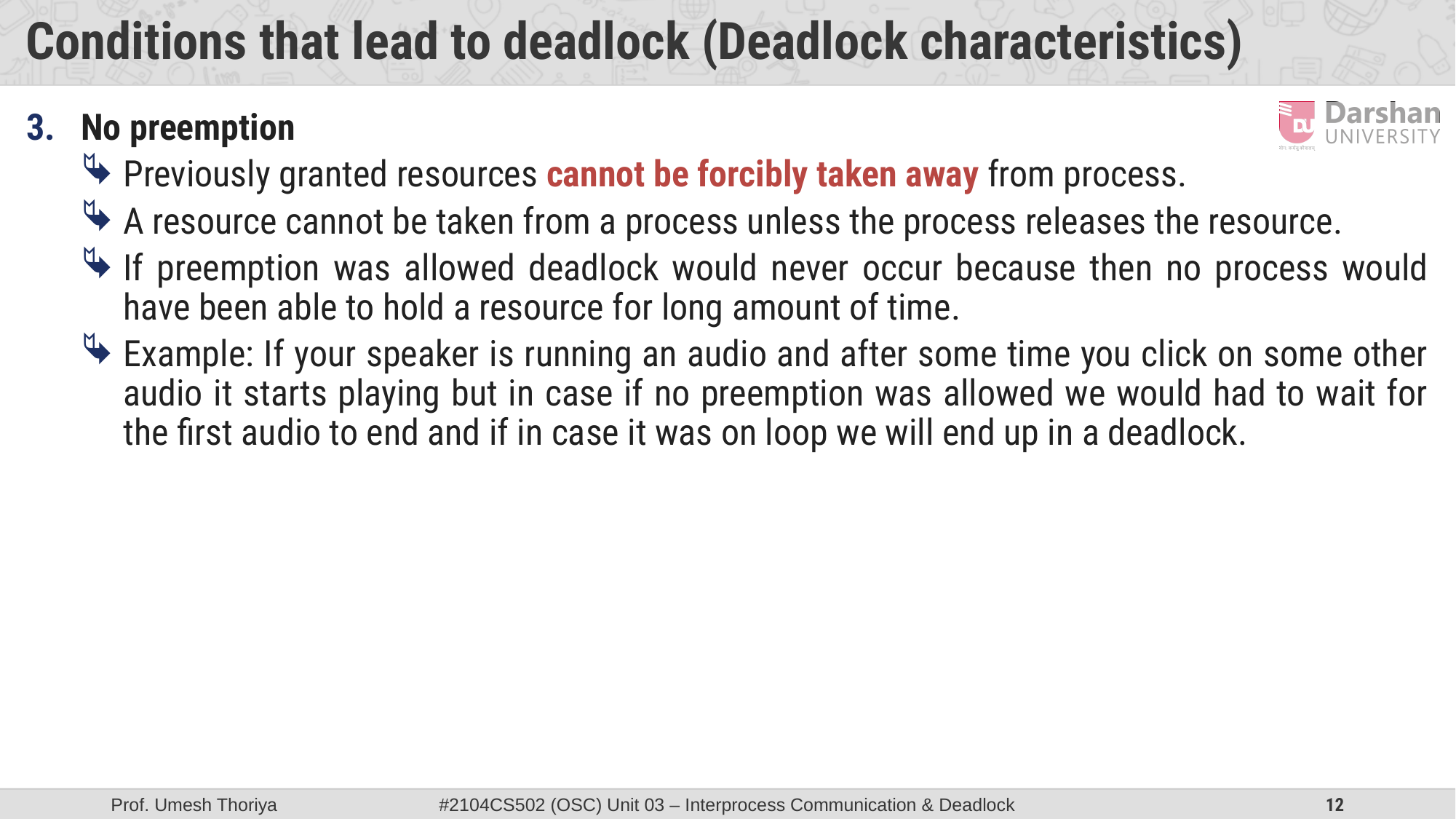

# Conditions that lead to deadlock (Deadlock characteristics)
No preemption
Previously granted resources cannot be forcibly taken away from process.
A resource cannot be taken from a process unless the process releases the resource.
If preemption was allowed deadlock would never occur because then no process would have been able to hold a resource for long amount of time.
Example: If your speaker is running an audio and after some time you click on some other audio it starts playing but in case if no preemption was allowed we would had to wait for the first audio to end and if in case it was on loop we will end up in a deadlock.